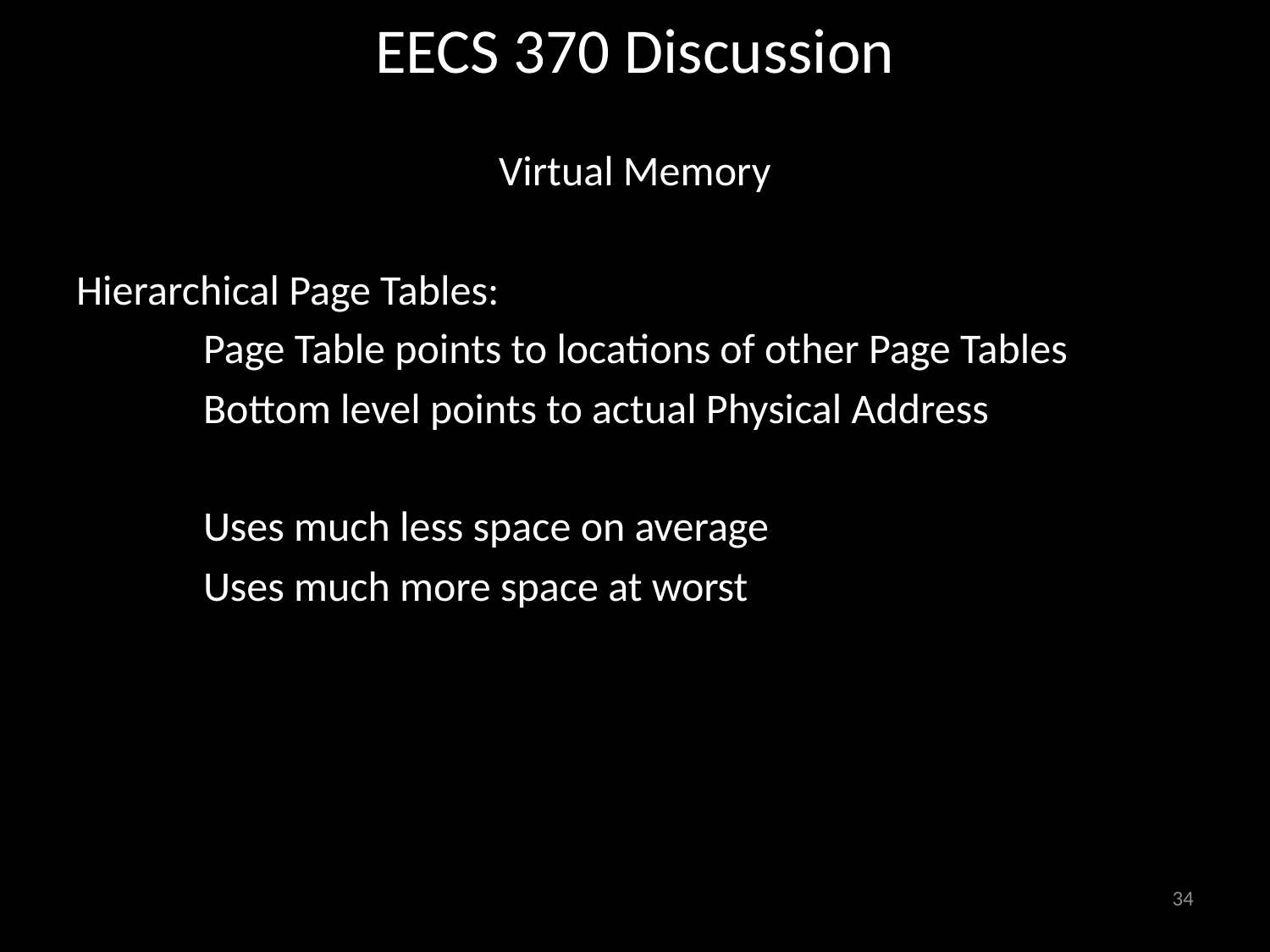

# EECS 370 Discussion
Virtual Memory

Hierarchical Page Tables:
	Page Table points to locations of other Page Tables
	Bottom level points to actual Physical Address

	Uses much less space on average
	Uses much more space at worst
34